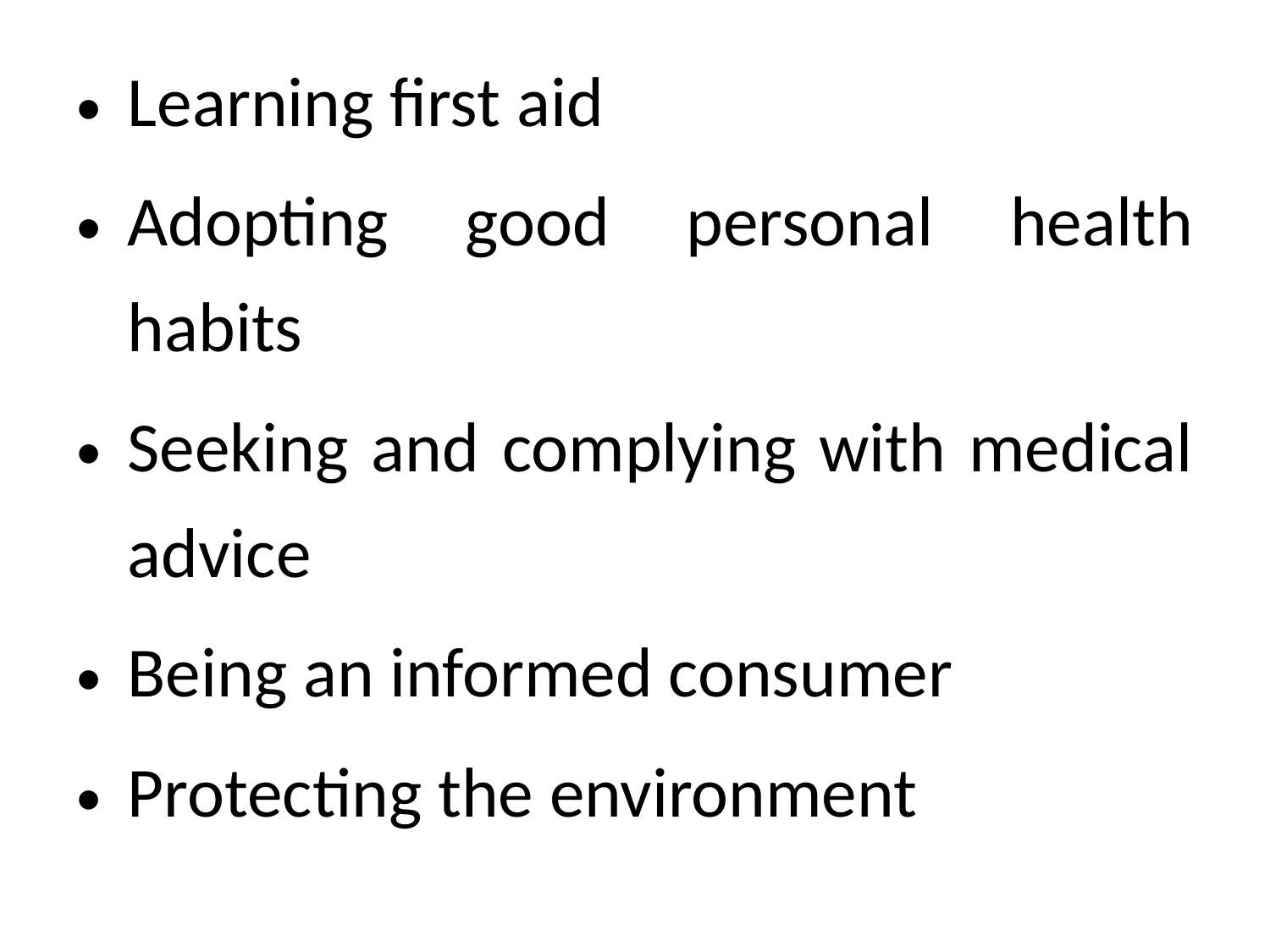

Learning first aid
Adopting good personal health habits
Seeking and complying with medical advice
Being an informed consumer
Protecting the environment